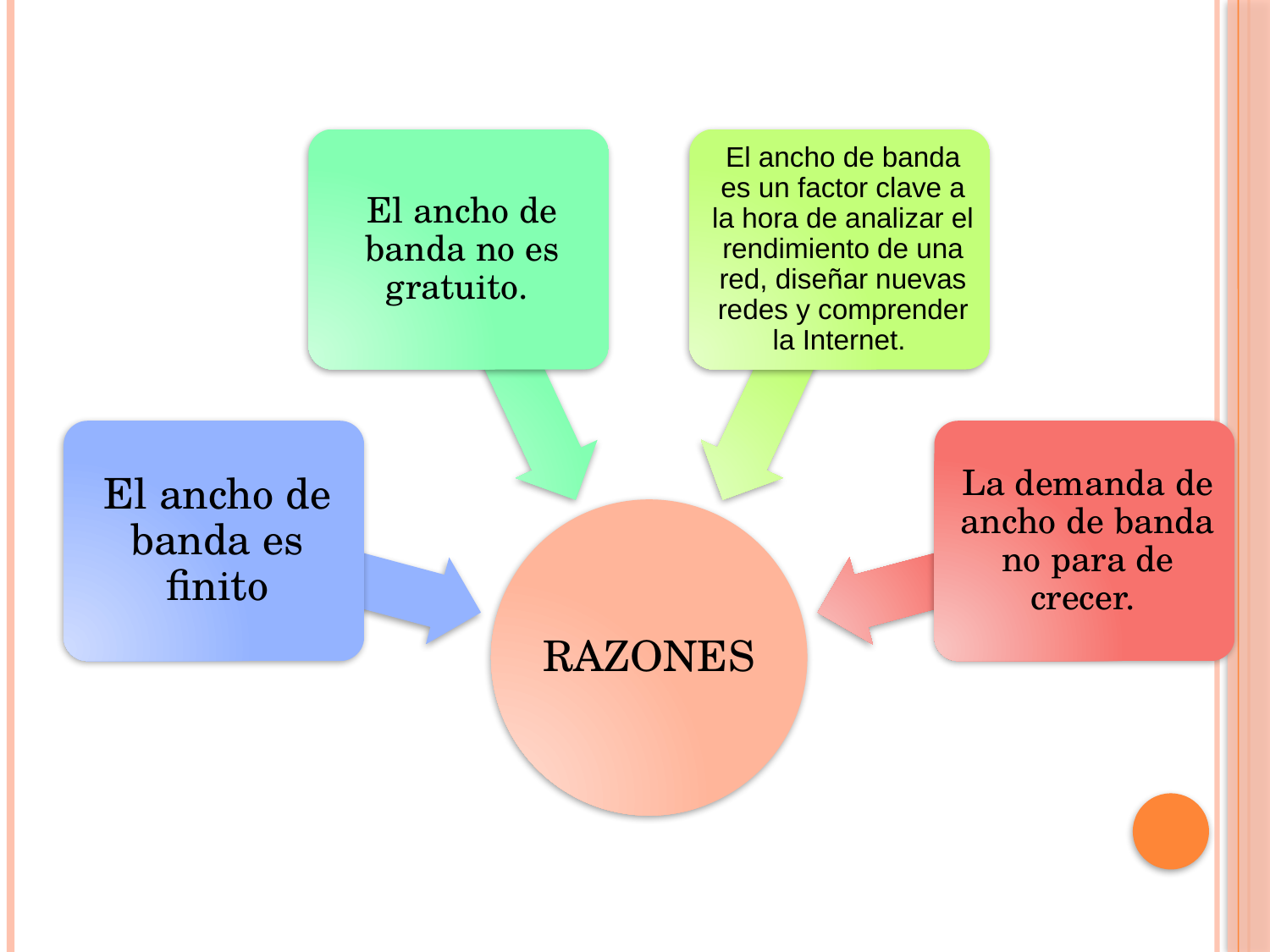

RAZONES
El ancho de banda es finito
El ancho de banda no es gratuito.
El ancho de banda es un factor clave a la hora de analizar el rendimiento de una red, diseñar nuevas redes y comprender la Internet.
La demanda de ancho de banda no para de crecer.